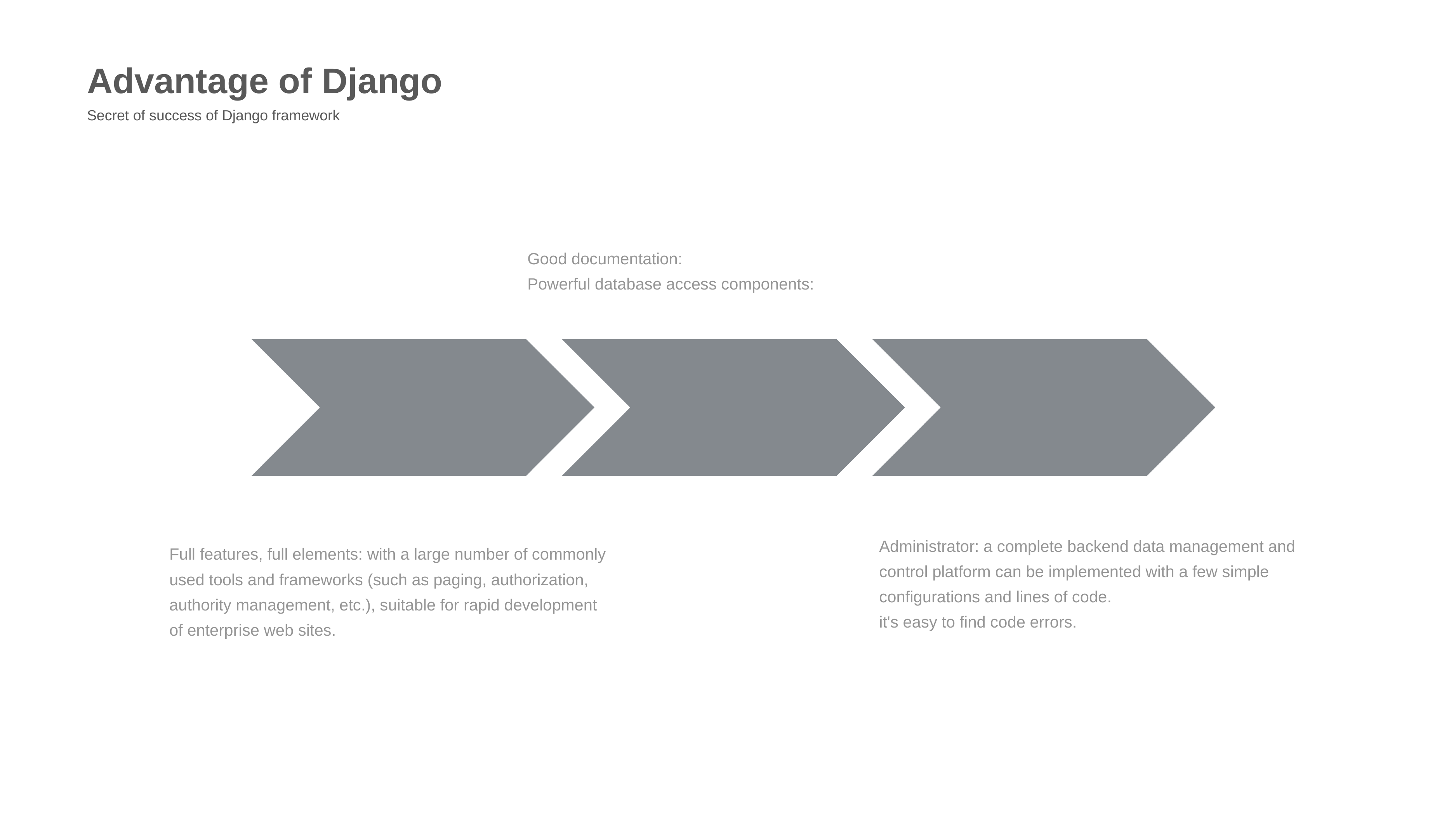

Advantage of Django
Secret of success of Django framework
Good documentation:
Powerful database access components:

Administrator: a complete backend data management and control platform can be implemented with a few simple configurations and lines of code.
it's easy to find code errors.
Full features, full elements: with a large number of commonly used tools and frameworks (such as paging, authorization, authority management, etc.), suitable for rapid development of enterprise web sites.